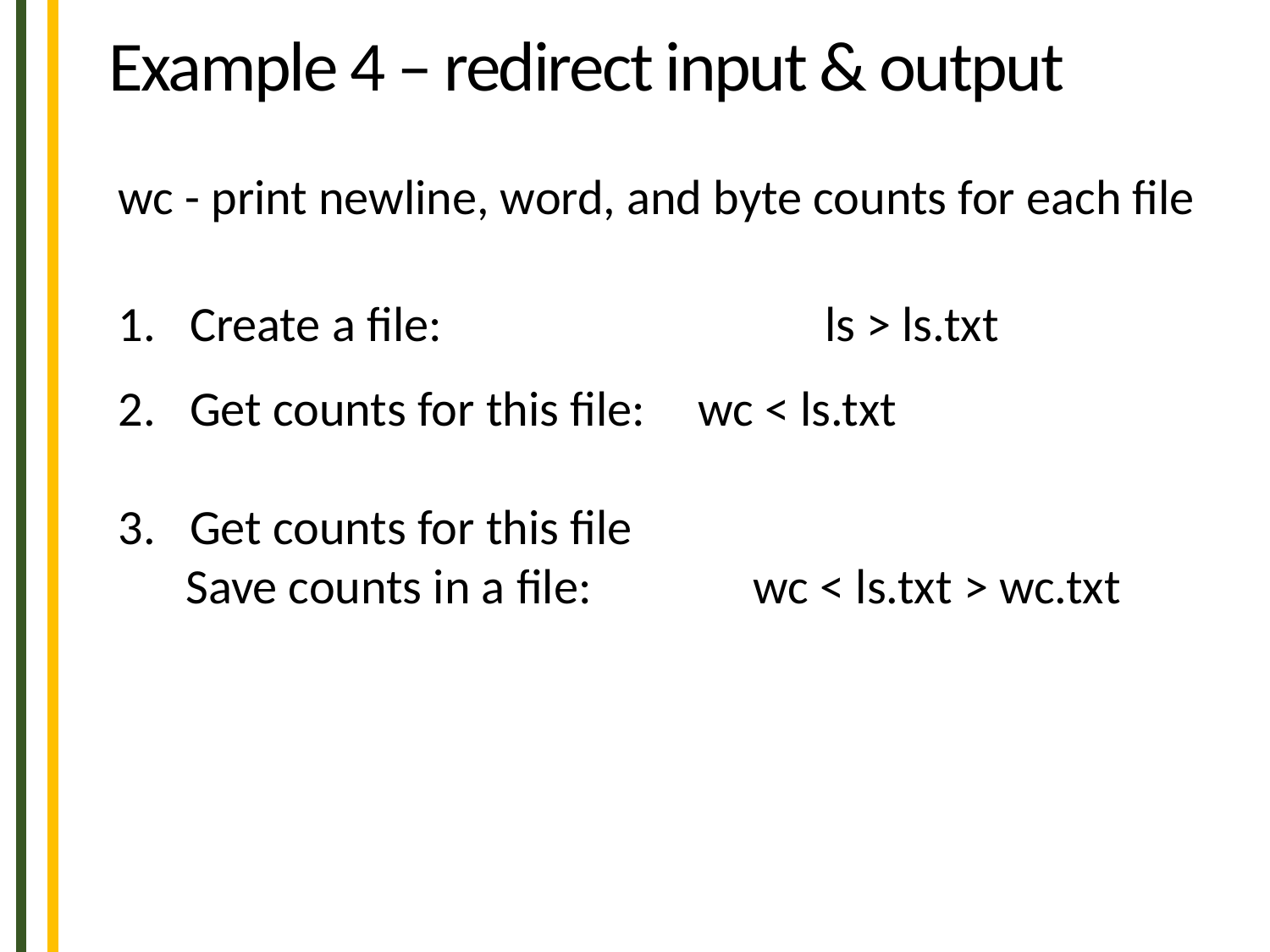

Example 4 – redirect input & output
wc - print newline, word, and byte counts for each file

Create a file: 		 	ls > ls.txt

Get counts for this file:  	wc < ls.txt

Get counts for this file
      Save counts in a file:  		wc < ls.txt > wc.txt